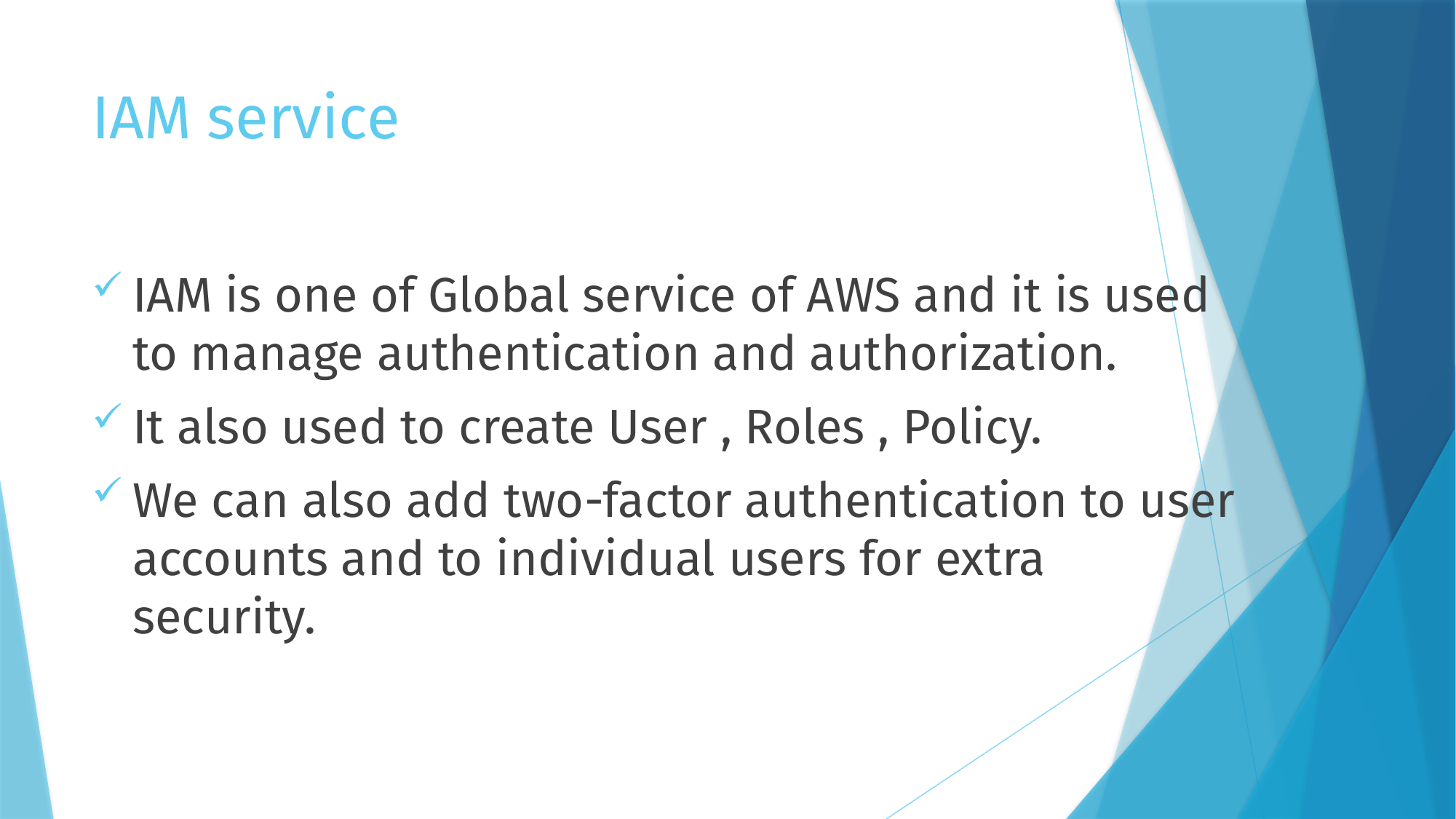

# IAM service
IAM is one of Global service of AWS and it is used to manage authentication and authorization.
It also used to create User , Roles , Policy.
We can also add two-factor authentication to user accounts and to individual users for extra security.